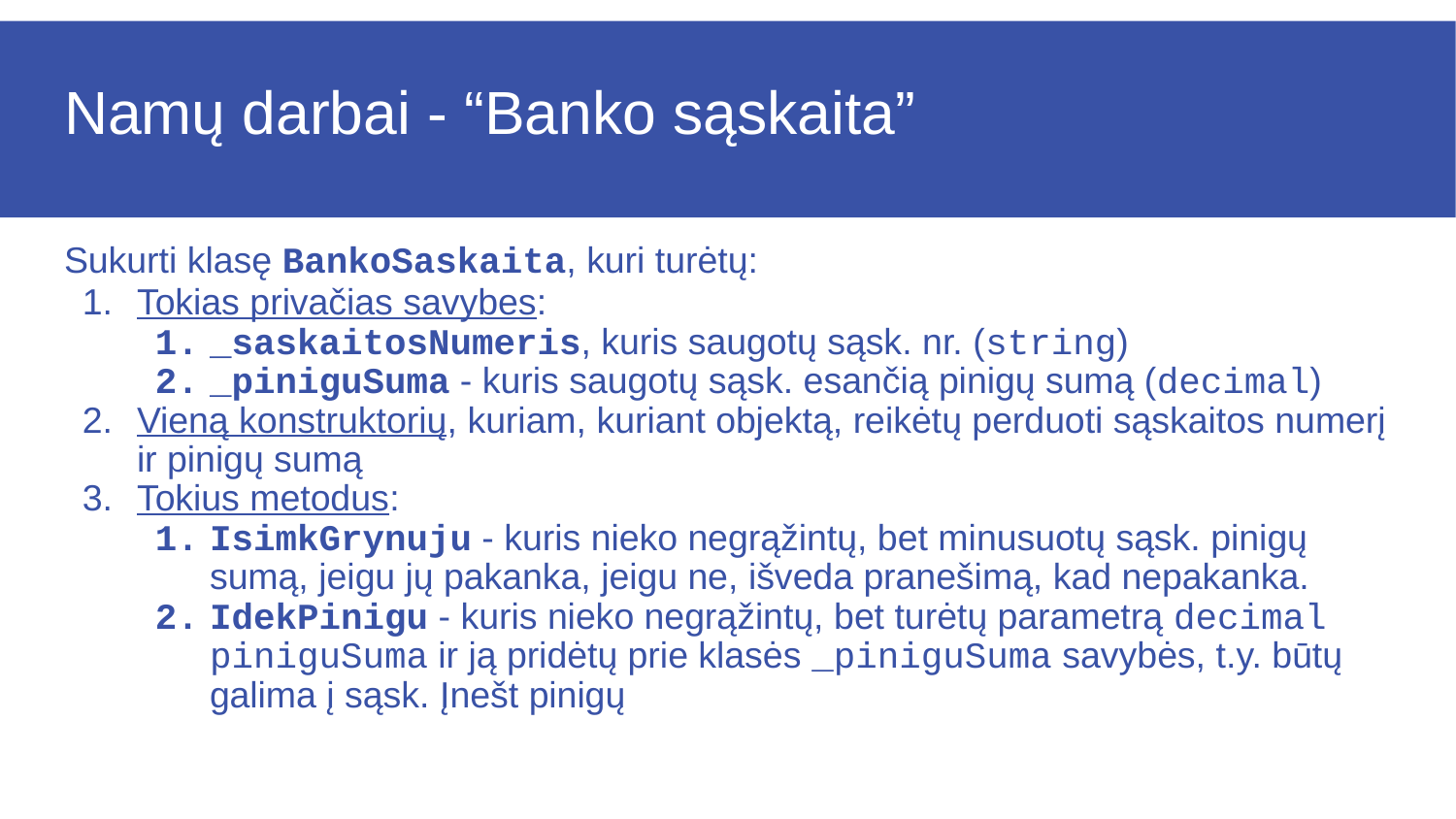

# Namų darbai - “Banko sąskaita”
Sukurti klasę BankoSaskaita, kuri turėtų:
Tokias privačias savybes:
_saskaitosNumeris, kuris saugotų sąsk. nr. (string)
_piniguSuma - kuris saugotų sąsk. esančią pinigų sumą (decimal)
Vieną konstruktorių, kuriam, kuriant objektą, reikėtų perduoti sąskaitos numerį ir pinigų sumą
Tokius metodus:
IsimkGrynuju - kuris nieko negrąžintų, bet minusuotų sąsk. pinigų sumą, jeigu jų pakanka, jeigu ne, išveda pranešimą, kad nepakanka.
IdekPinigu - kuris nieko negrąžintų, bet turėtų parametrą decimal piniguSuma ir ją pridėtų prie klasės _piniguSuma savybės, t.y. būtų galima į sąsk. Įnešt pinigų